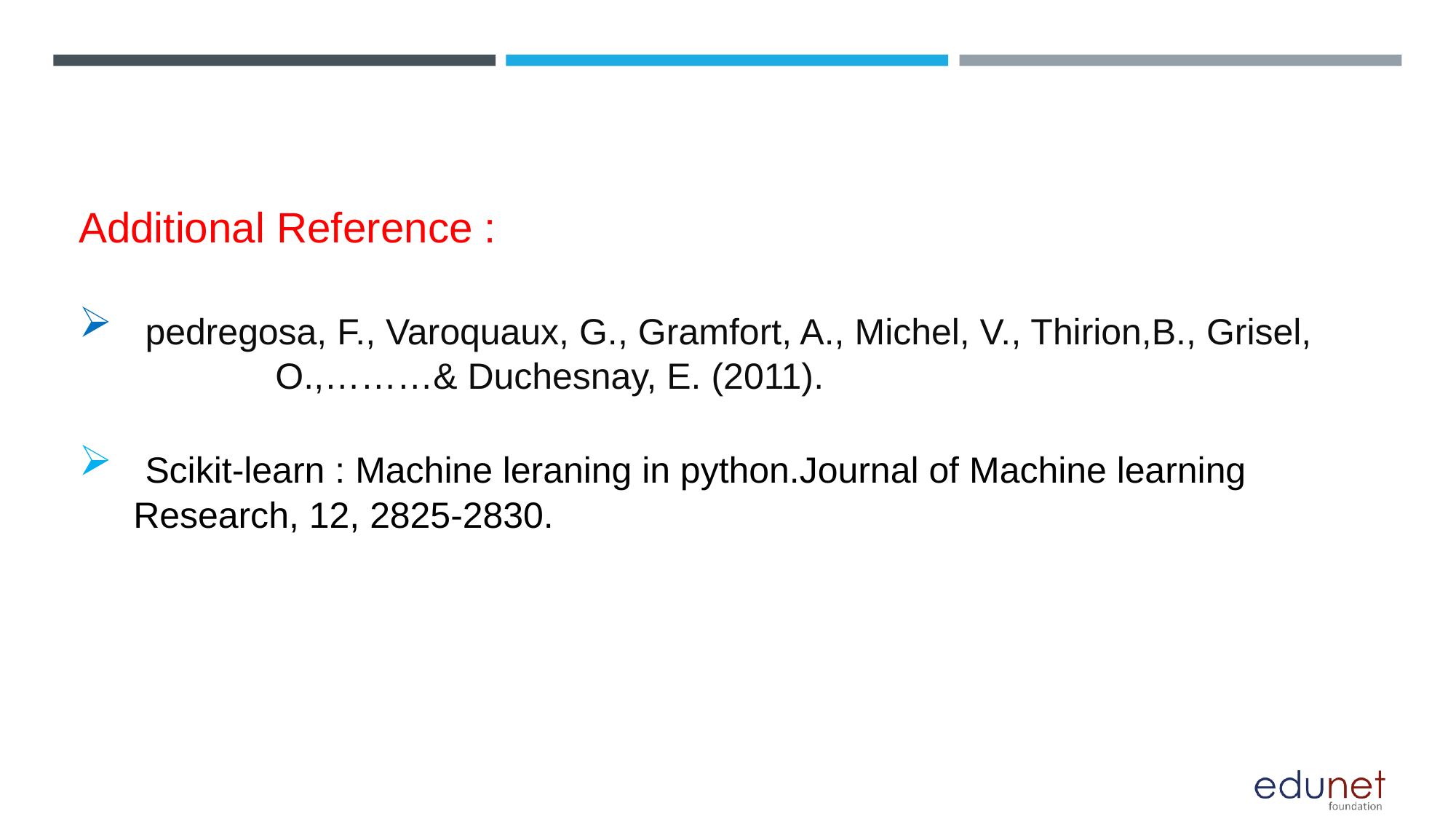

#
Additional Reference :

 pedregosa, F., Varoquaux, G., Gramfort, A., Michel, V., Thirion,B., Grisel,               O.,………& Duchesnay, E. (2011).

 Scikit-learn : Machine leraning in python.Journal of Machine learning Research, 12, 2825-2830.